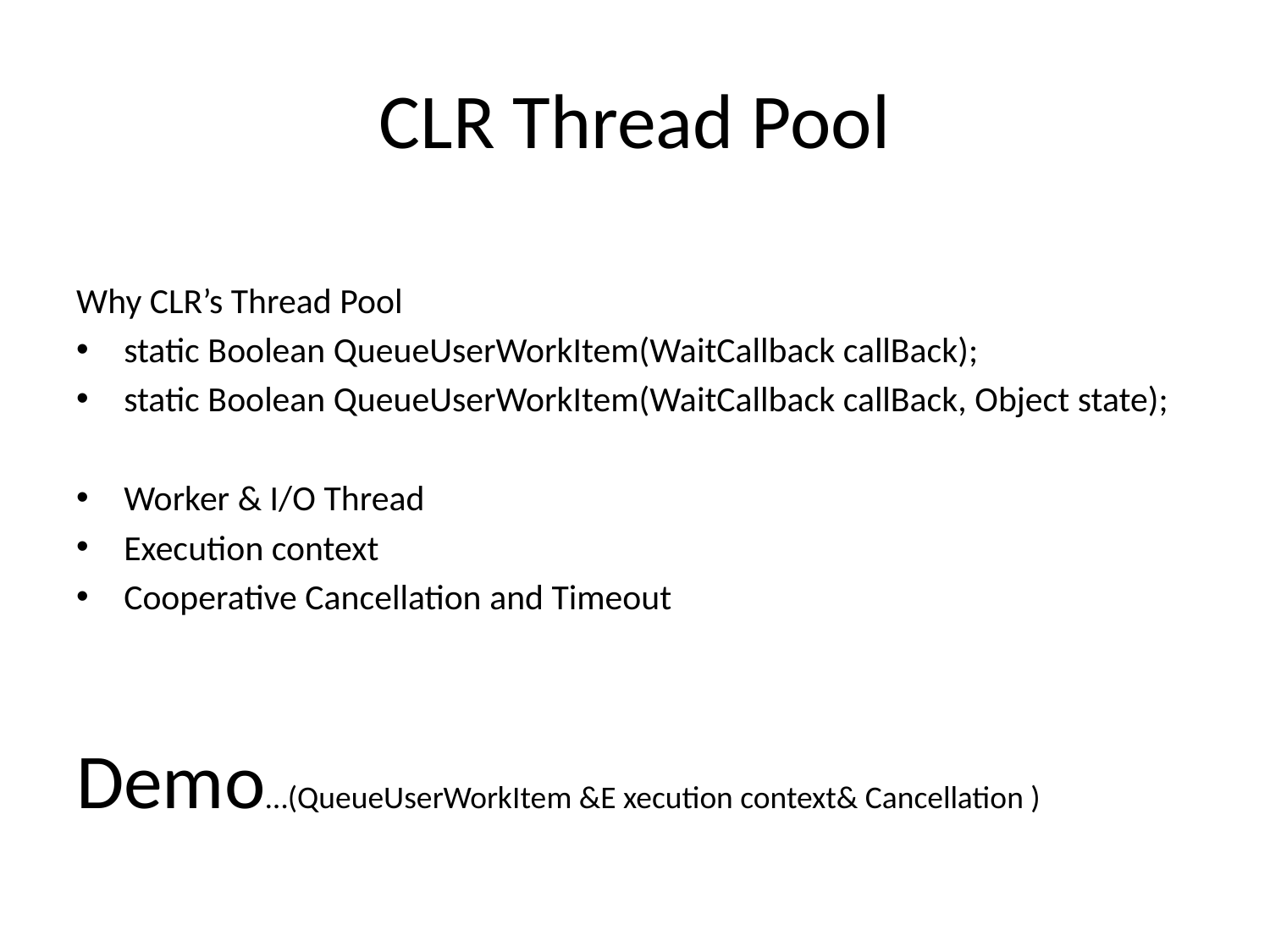

# CLR Thread Pool

Why CLR’s Thread Pool
static Boolean QueueUserWorkItem(WaitCallback callBack);
static Boolean QueueUserWorkItem(WaitCallback callBack, Object state);

Worker & I/O Thread
Execution context
Cooperative Cancellation and Timeout

Demo…(QueueUserWorkItem &E xecution context& Cancellation )